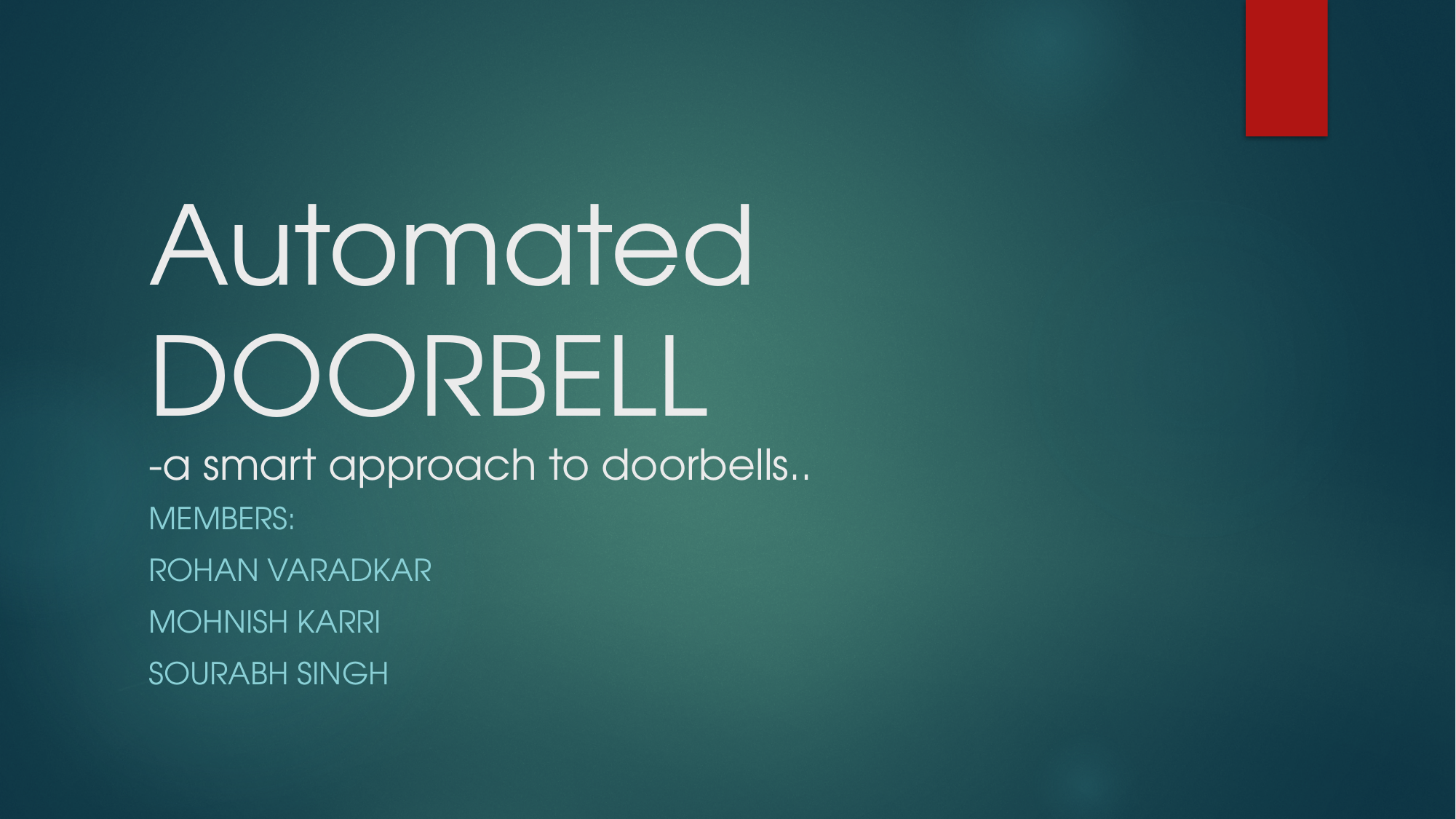

# Automated DOORBELL -a smart approach to doorbells..
mEMbers:
Rohan varadkar
Mohnish karri
Sourabh singh